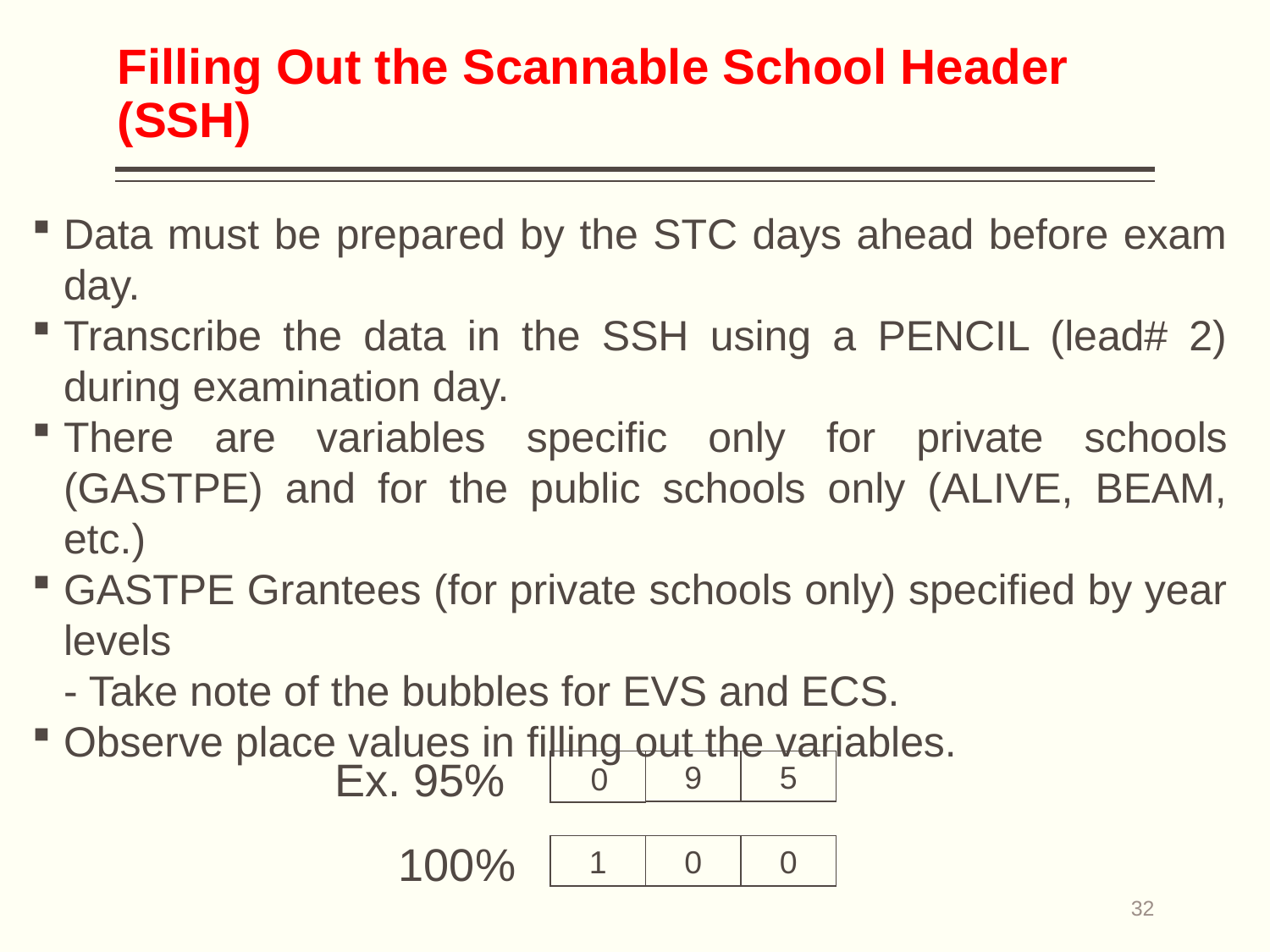

# Filling Out the Scannable School Header (SSH)
Data must be prepared by the STC days ahead before exam day.
Transcribe the data in the SSH using a PENCIL (lead# 2) during examination day.
There are variables specific only for private schools (GASTPE) and for the public schools only (ALIVE, BEAM, etc.)
GASTPE Grantees (for private schools only) specified by year levels
	- Take note of the bubbles for EVS and ECS.
Observe place values in filling out the variables.

Ex. 95%

9
5
100%

1
0
0
0
32